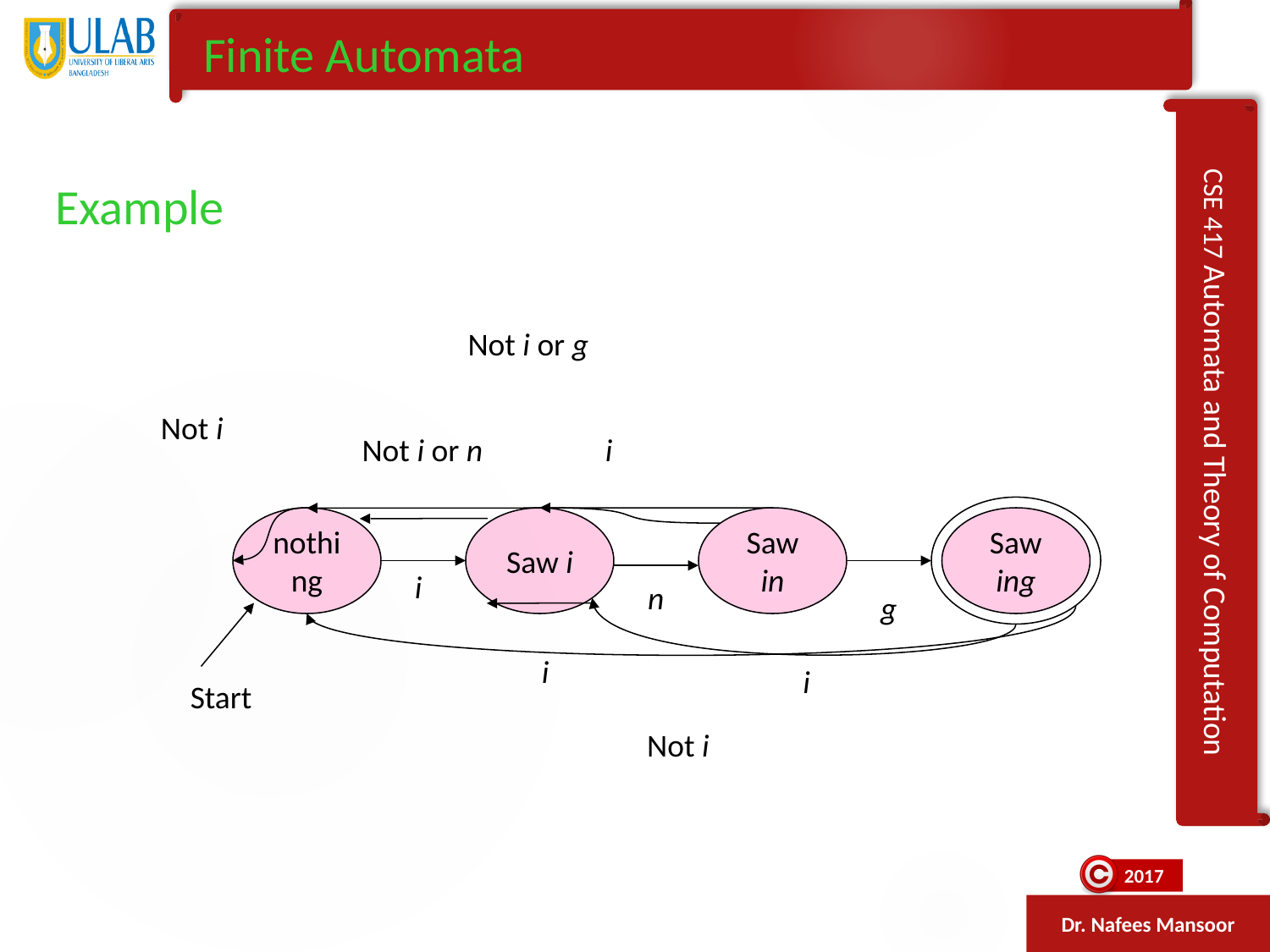

Finite Automata
# Example: Recognizing Strings Ending in “ing”
Not i or g
Not i
Not i or n
i

nothing
Saw i
Saw in
Saw ing
i
n
g
i
i
Start
Not i